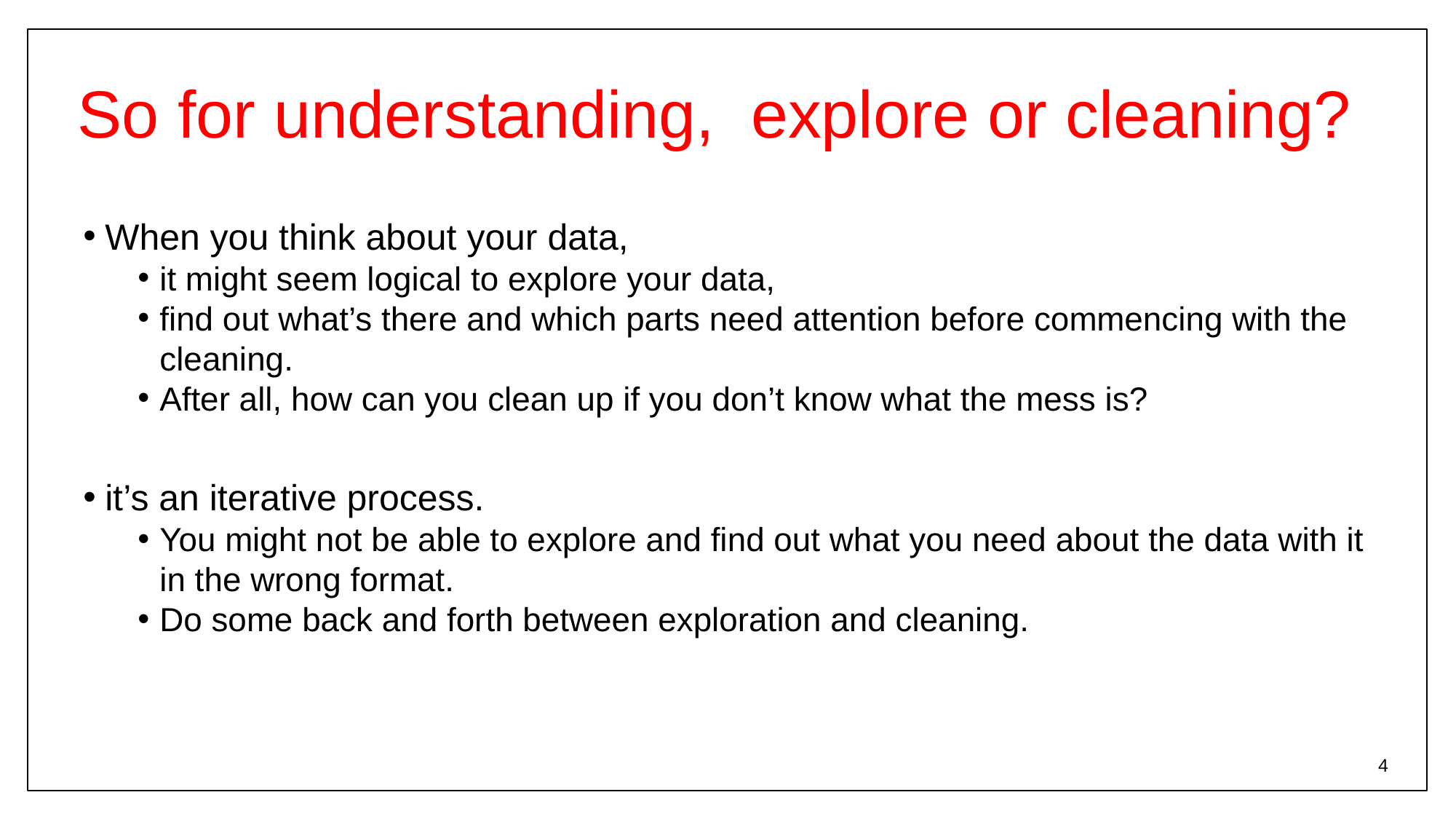

# So for understanding,  explore or cleaning?
When you think about your data,
it might seem logical to explore your data,
find out what’s there and which parts need attention before commencing with the cleaning.
After all, how can you clean up if you don’t know what the mess is?

it’s an iterative process.
You might not be able to explore and find out what you need about the data with it in the wrong format.
Do some back and forth between exploration and cleaning.
4